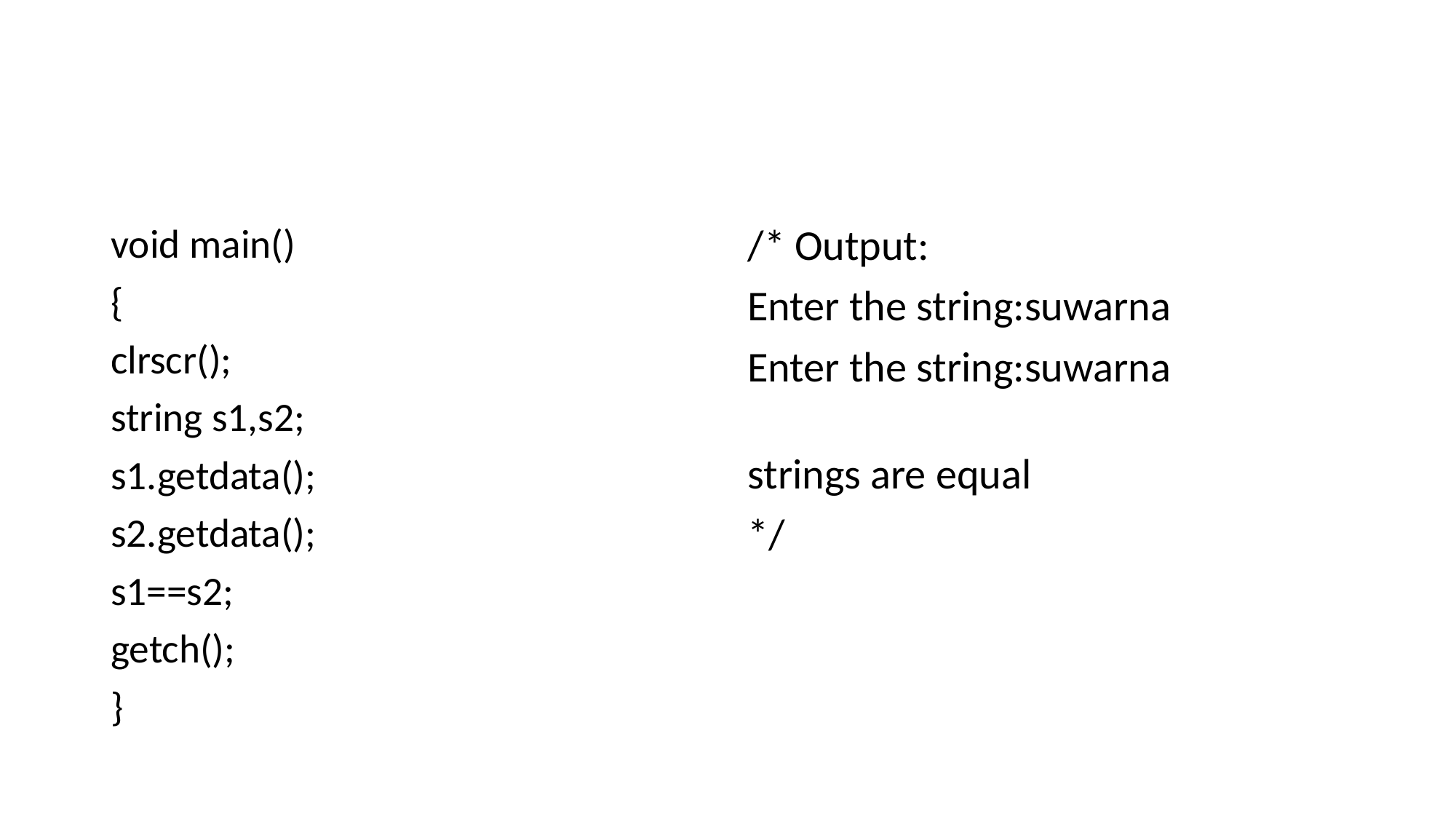

#
void main()
{
clrscr();
string s1,s2;
s1.getdata();
s2.getdata();
s1==s2;
getch();
}
/* Output:
Enter the string:suwarna
Enter the string:suwarna
strings are equal
*/